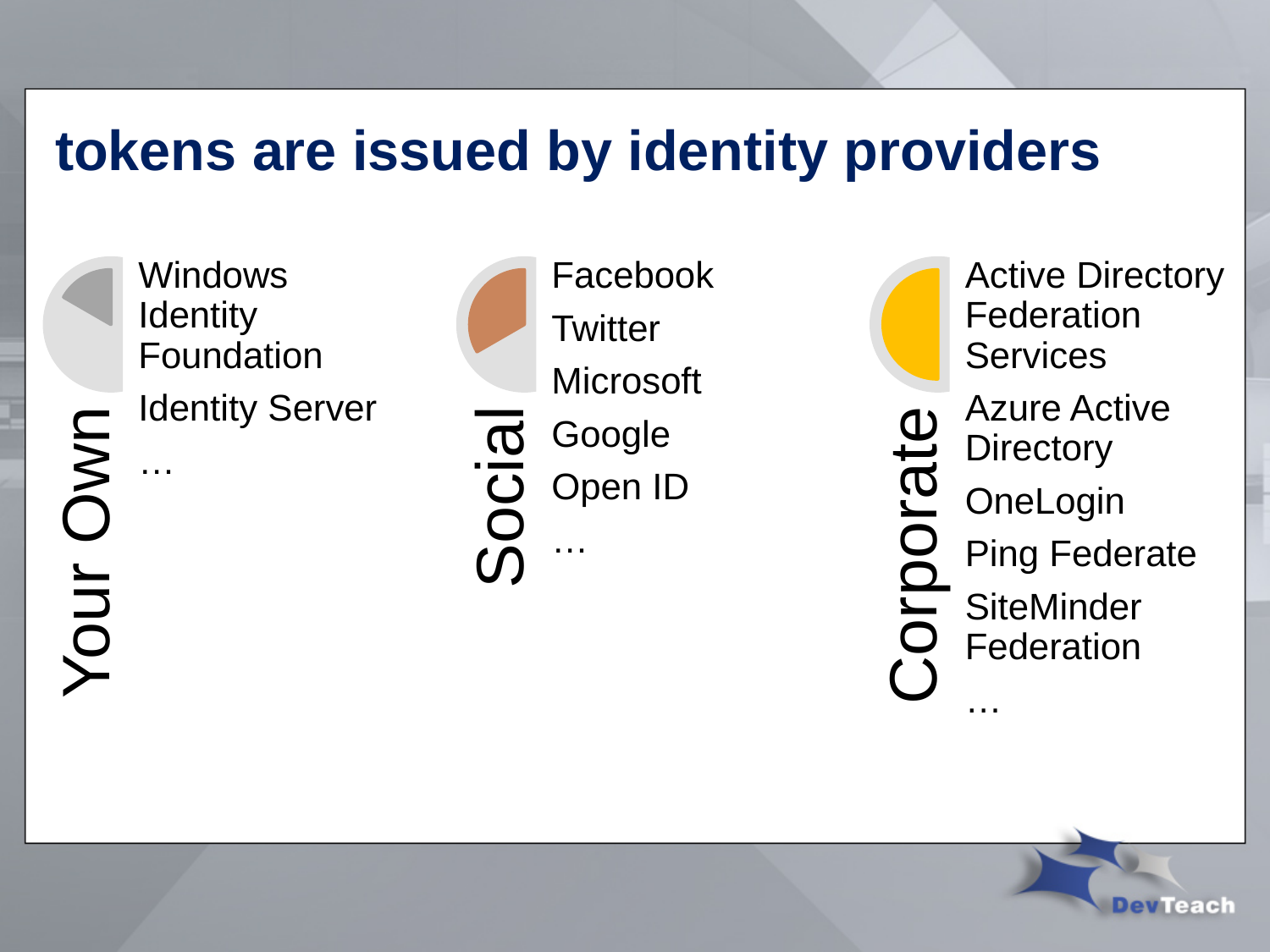

# tokens are issued by identity providers
Your Own
Windows Identity Foundation
Identity Server
…
Social
Facebook
Twitter
Microsoft
Google
Open ID
…
Corporate
Active Directory Federation Services
Azure Active Directory
OneLogin
Ping Federate
SiteMinder Federation
…